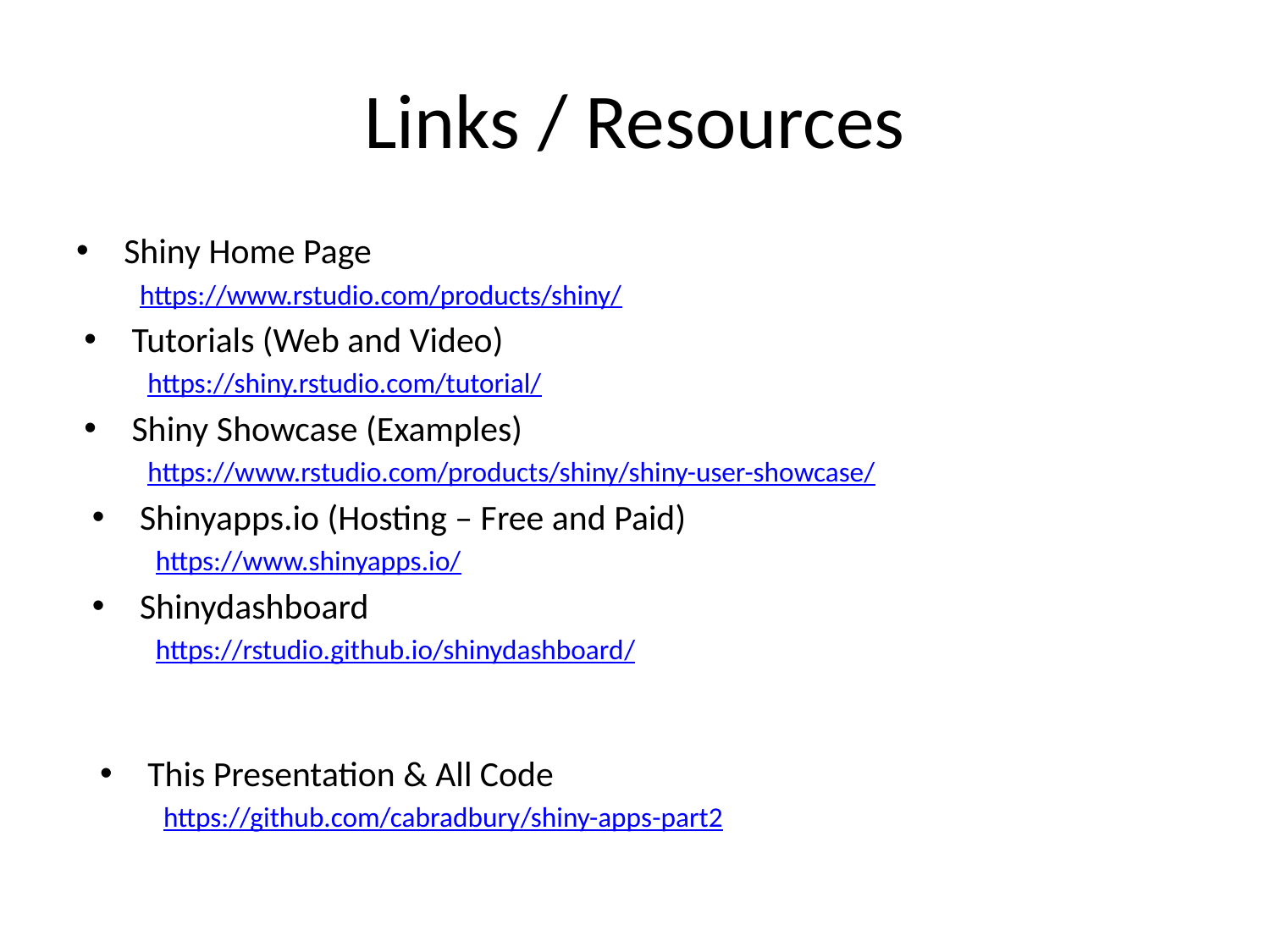

# Links / Resources
Shiny Home Page
https://www.rstudio.com/products/shiny/
Tutorials (Web and Video)
https://shiny.rstudio.com/tutorial/
Shiny Showcase (Examples)
https://www.rstudio.com/products/shiny/shiny-user-showcase/
Shinyapps.io (Hosting – Free and Paid)
https://www.shinyapps.io/
Shinydashboard
https://rstudio.github.io/shinydashboard/

This Presentation & All Code
https://github.com/cabradbury/shiny-apps-part2